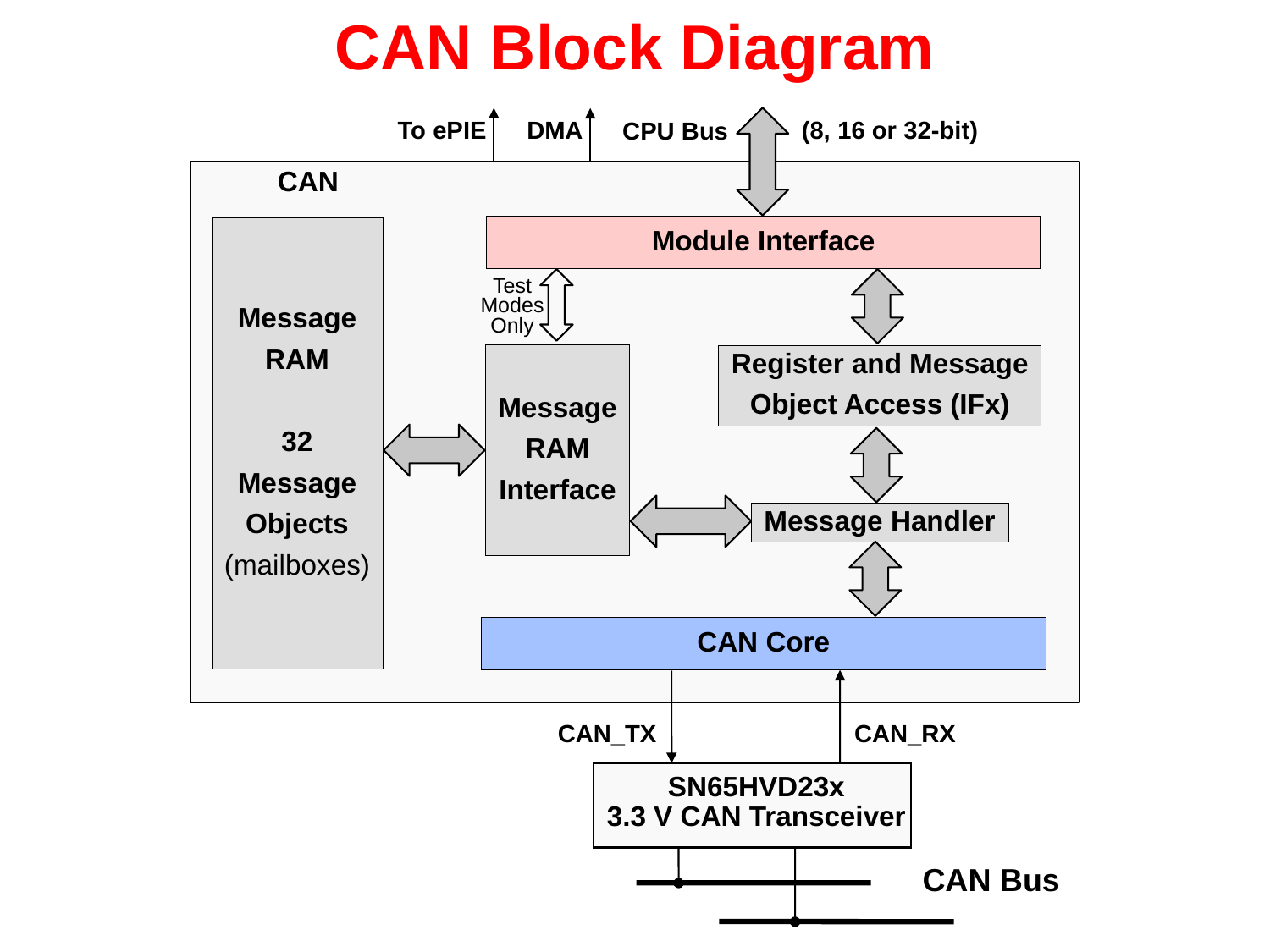

# CAN Block Diagram

To ePIE
DMA
(8, 16 or 32-bit)
CPU Bus

CAN
Message
RAM

32
Message
Objects
(mailboxes)
Module Interface

Test Modes Only
Message
RAM
Interface
Register and Message
Object Access (IFx)

Message Handler

CAN Core

CAN_TX
CAN_RX

SN65HVD23x
3.3 V CAN Transceiver

CAN Bus